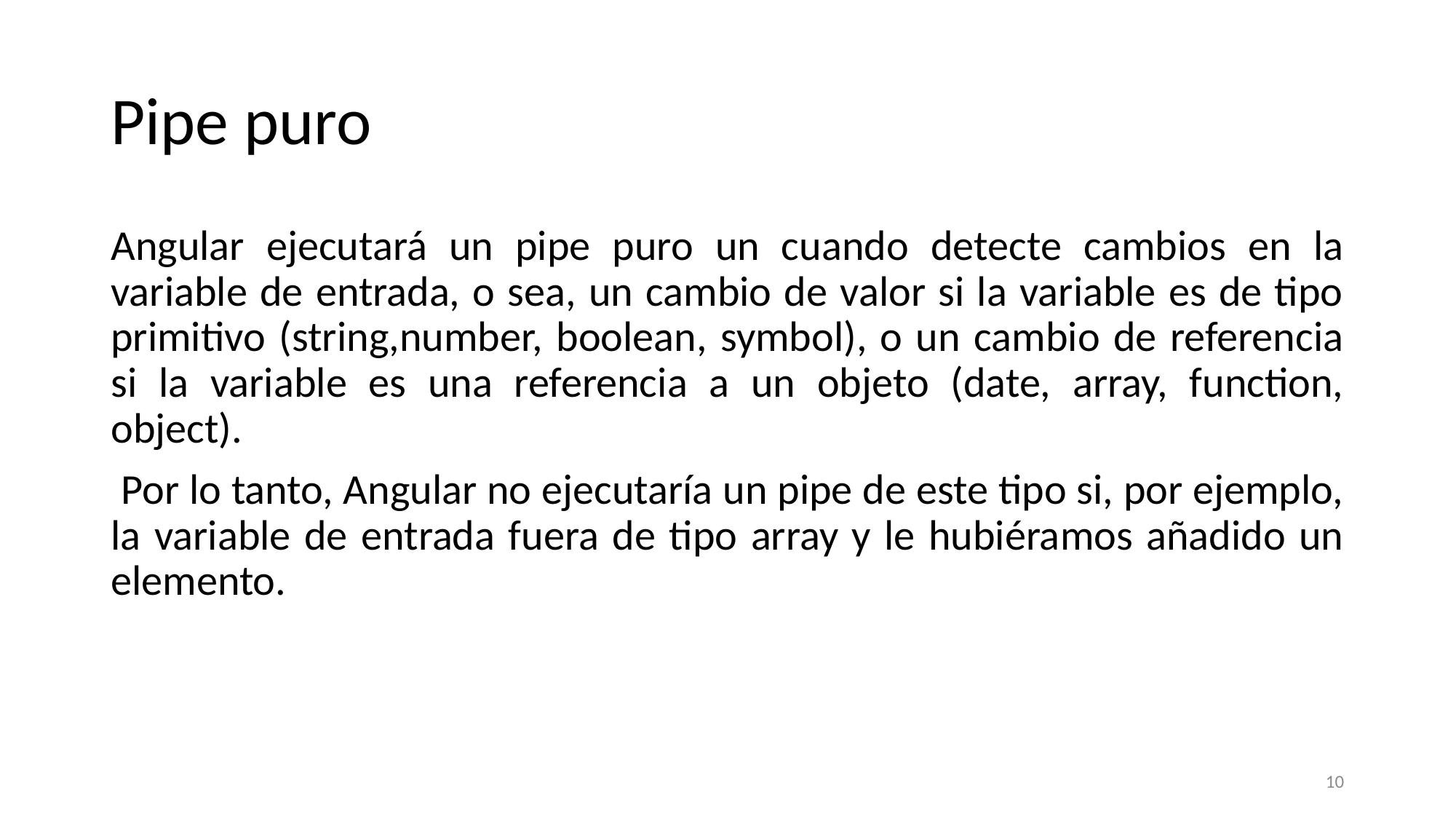

# Pipe puro
Angular ejecutará un pipe puro un cuando detecte cambios en la variable de entrada, o sea, un cambio de valor si la variable es de tipo primitivo (string,number, boolean, symbol), o un cambio de referencia si la variable es una referencia a un objeto (date, array, function, object).
 Por lo tanto, Angular no ejecutaría un pipe de este tipo si, por ejemplo, la variable de entrada fuera de tipo array y le hubiéramos añadido un elemento.
10